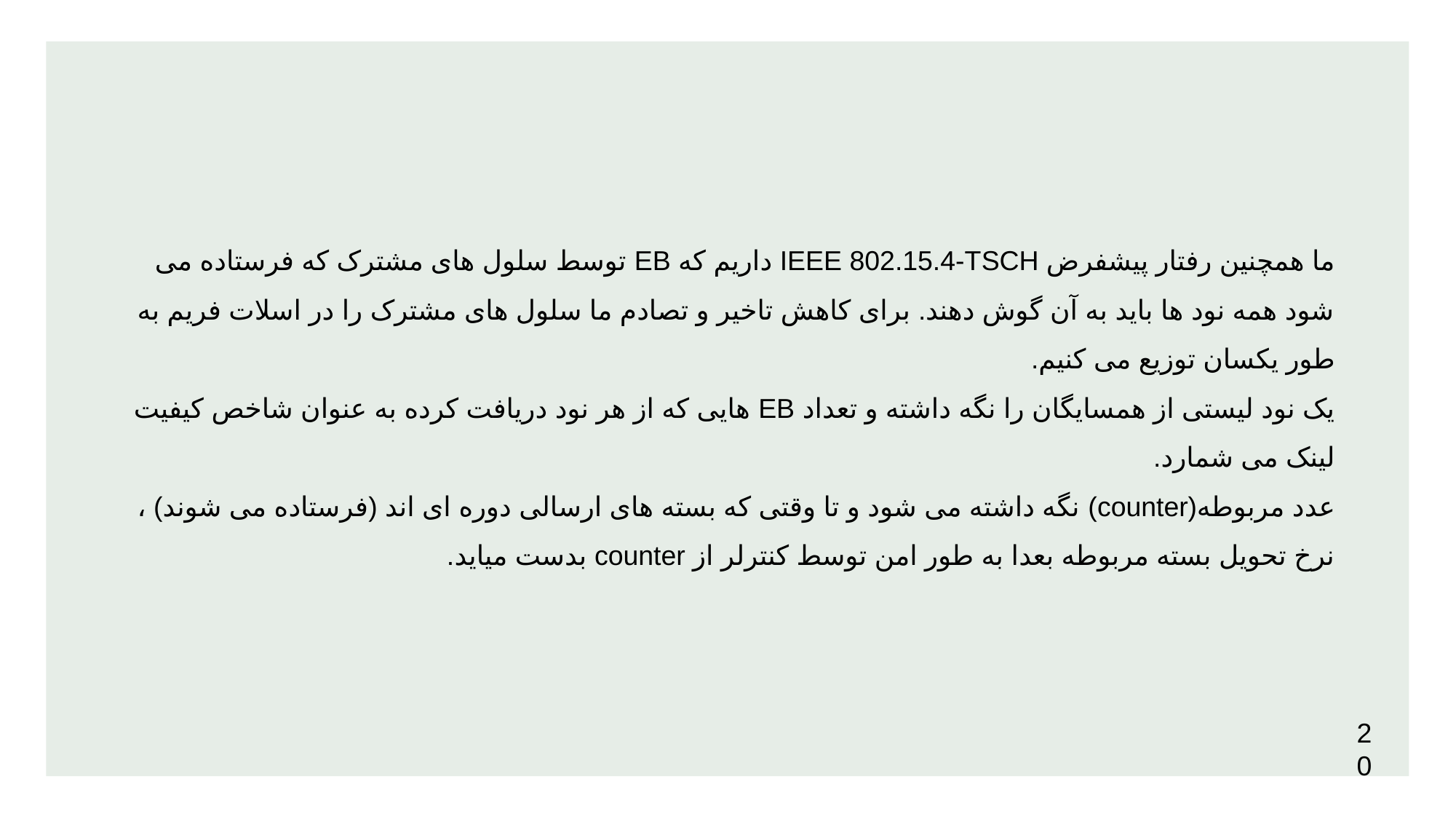

# ما همچنین رفتار پیشفرض IEEE 802.15.4-TSCH داریم که EB توسط سلول های مشترک که فرستاده می شود همه نود ها باید به آن گوش دهند. برای کاهش تاخیر و تصادم ما سلول های مشترک را در اسلات فریم به طور یکسان توزیع می کنیم. یک نود لیستی از همسایگان را نگه داشته و تعداد EB هایی که از هر نود دریافت کرده به عنوان شاخص کیفیت لینک می شمارد. عدد مربوطه(counter) نگه داشته می شود و تا وقتی که بسته های ارسالی دوره ای اند (فرستاده می شوند) ، نرخ تحویل بسته مربوطه بعدا به طور امن توسط کنترلر از counter بدست میاید.
20